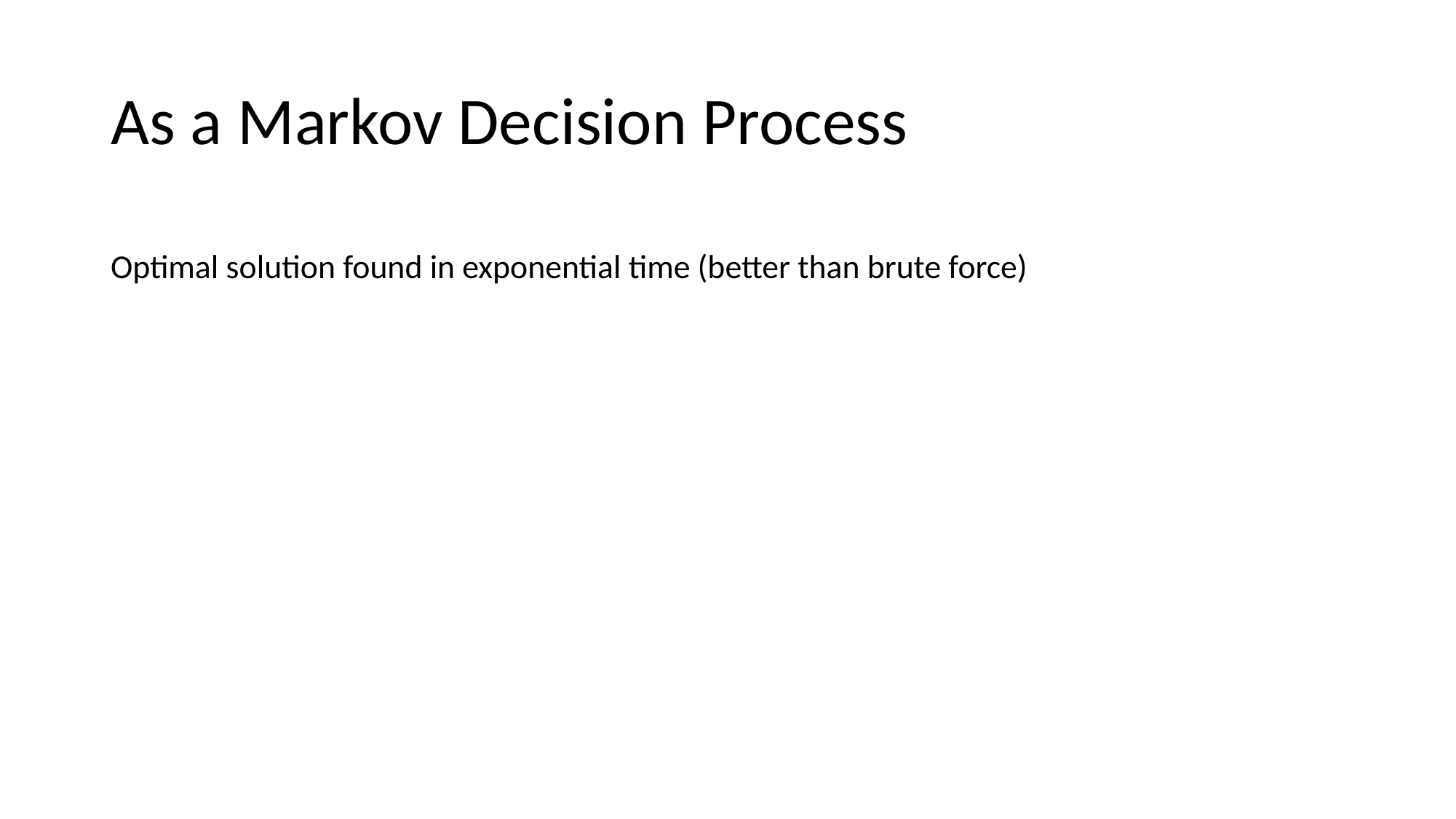

# As a Markov Decision Process
Optimal solution found in exponential time (better than brute force)